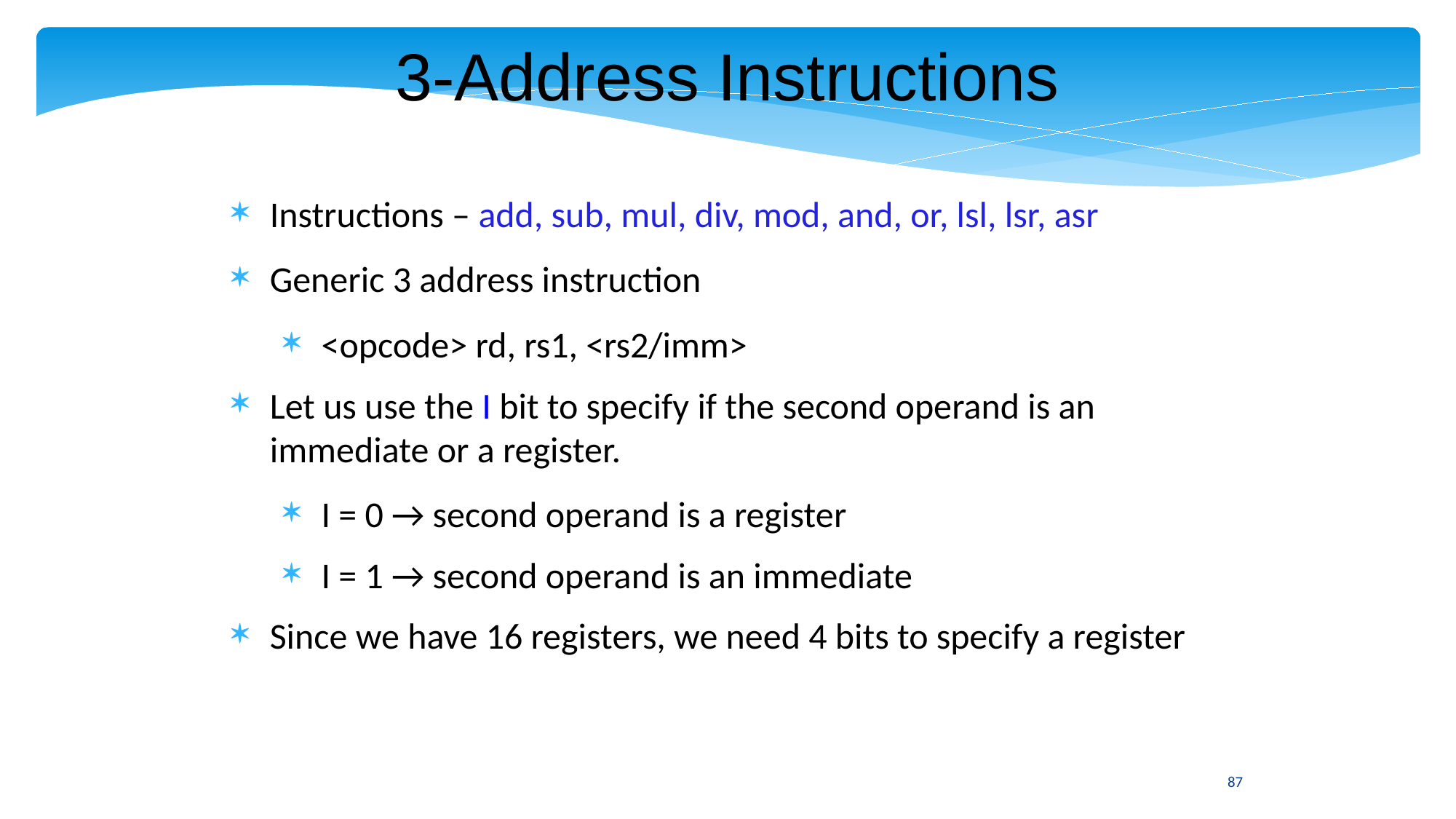

3-Address Instructions
Instructions – add, sub, mul, div, mod, and, or, lsl, lsr, asr
Generic 3 address instruction
<opcode> rd, rs1, <rs2/imm>
Let us use the I bit to specify if the second operand is an immediate or a register.
I = 0 → second operand is a register
I = 1 → second operand is an immediate
Since we have 16 registers, we need 4 bits to specify a register
87